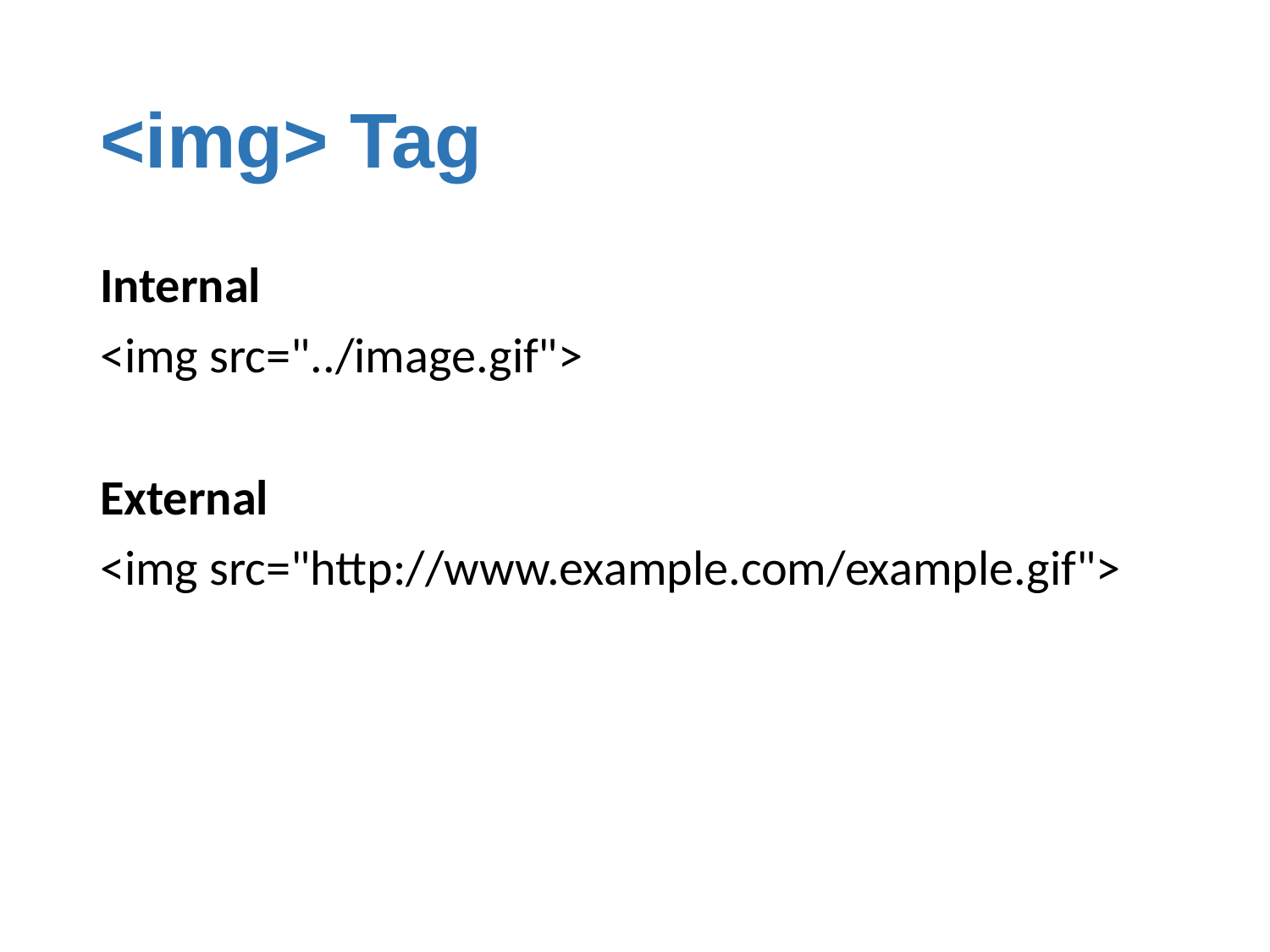

# <img> Tag
Internal
<img src="../image.gif">

External
<img src="http://www.example.com/example.gif">